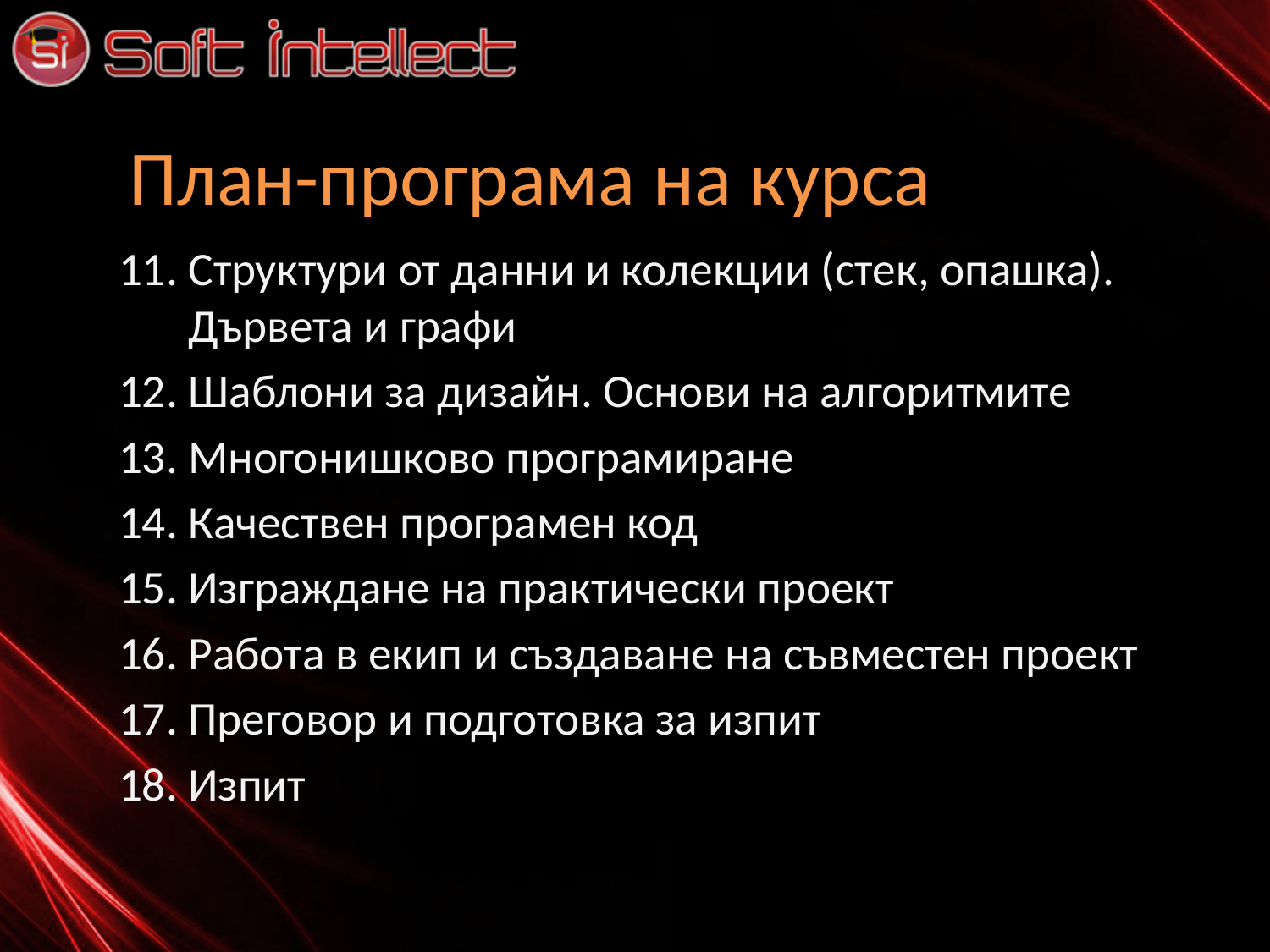

# План-програма на курса
Структури от данни и колекции (стек, опашка). Дървета и графи
Шаблони за дизайн. Основи на алгоритмите
Многонишково програмиране
Качествен програмен код
Изграждане на практически проект
Работа в екип и създаване на съвместен проект
Преговор и подготовка за изпит
Изпит